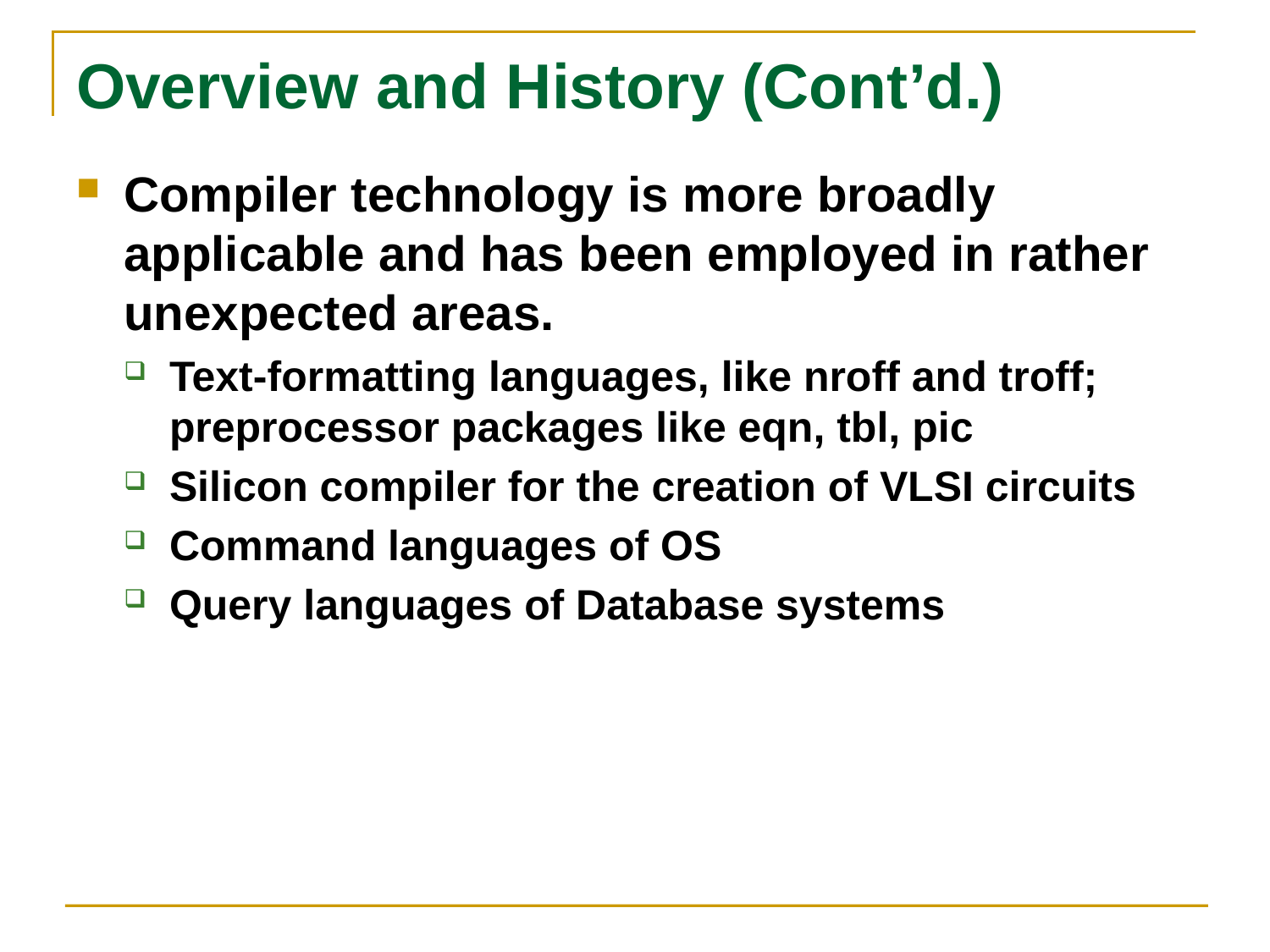

# Overview and History (Cont’d.)
Compiler technology is more broadly applicable and has been employed in rather unexpected areas.
Text-formatting languages, like nroff and troff; preprocessor packages like eqn, tbl, pic
Silicon compiler for the creation of VLSI circuits
Command languages of OS
Query languages of Database systems